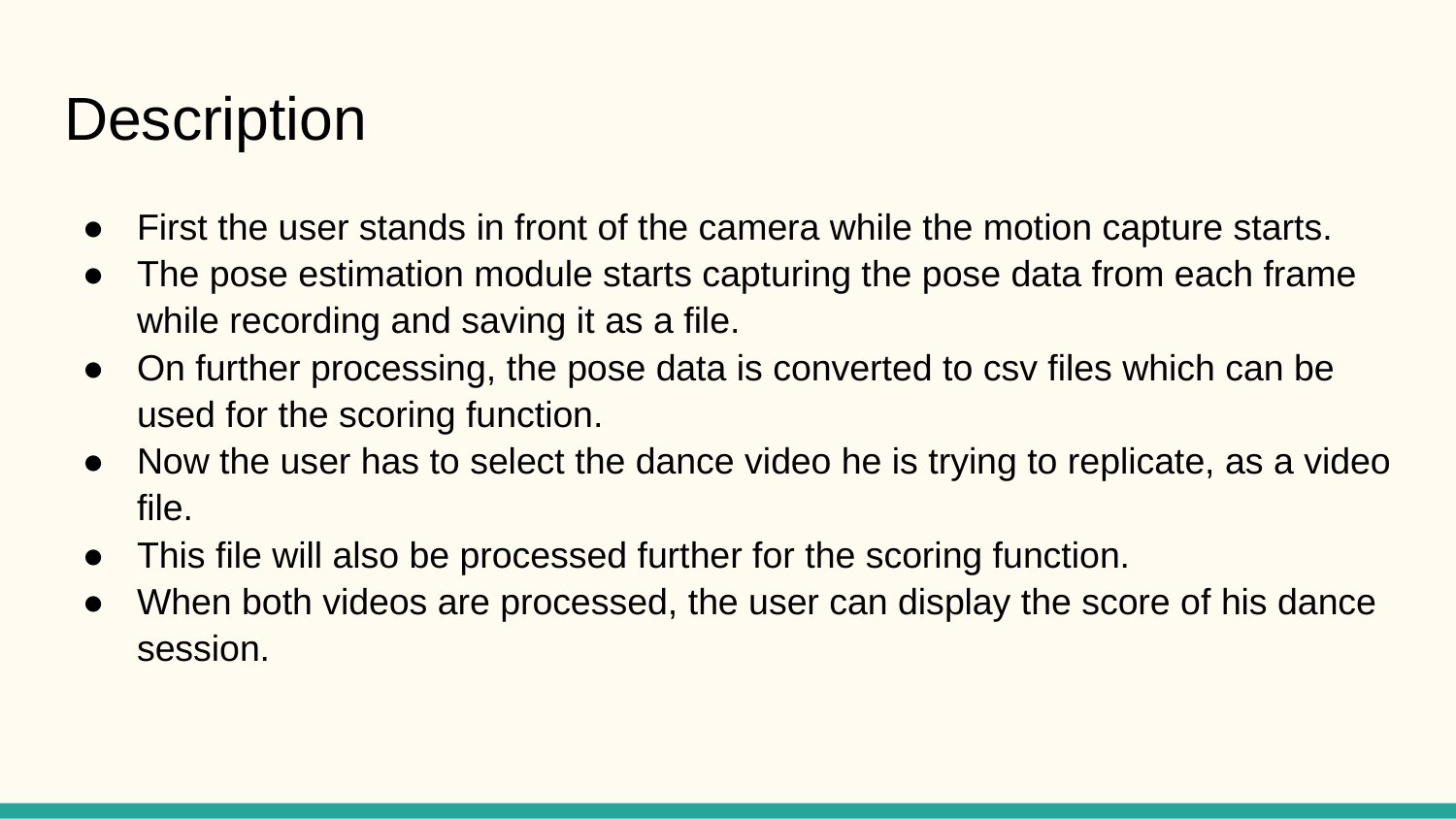

# Description
First the user stands in front of the camera while the motion capture starts.
The pose estimation module starts capturing the pose data from each frame while recording and saving it as a file.
On further processing, the pose data is converted to csv files which can be used for the scoring function.
Now the user has to select the dance video he is trying to replicate, as a video file.
This file will also be processed further for the scoring function.
When both videos are processed, the user can display the score of his dance session.